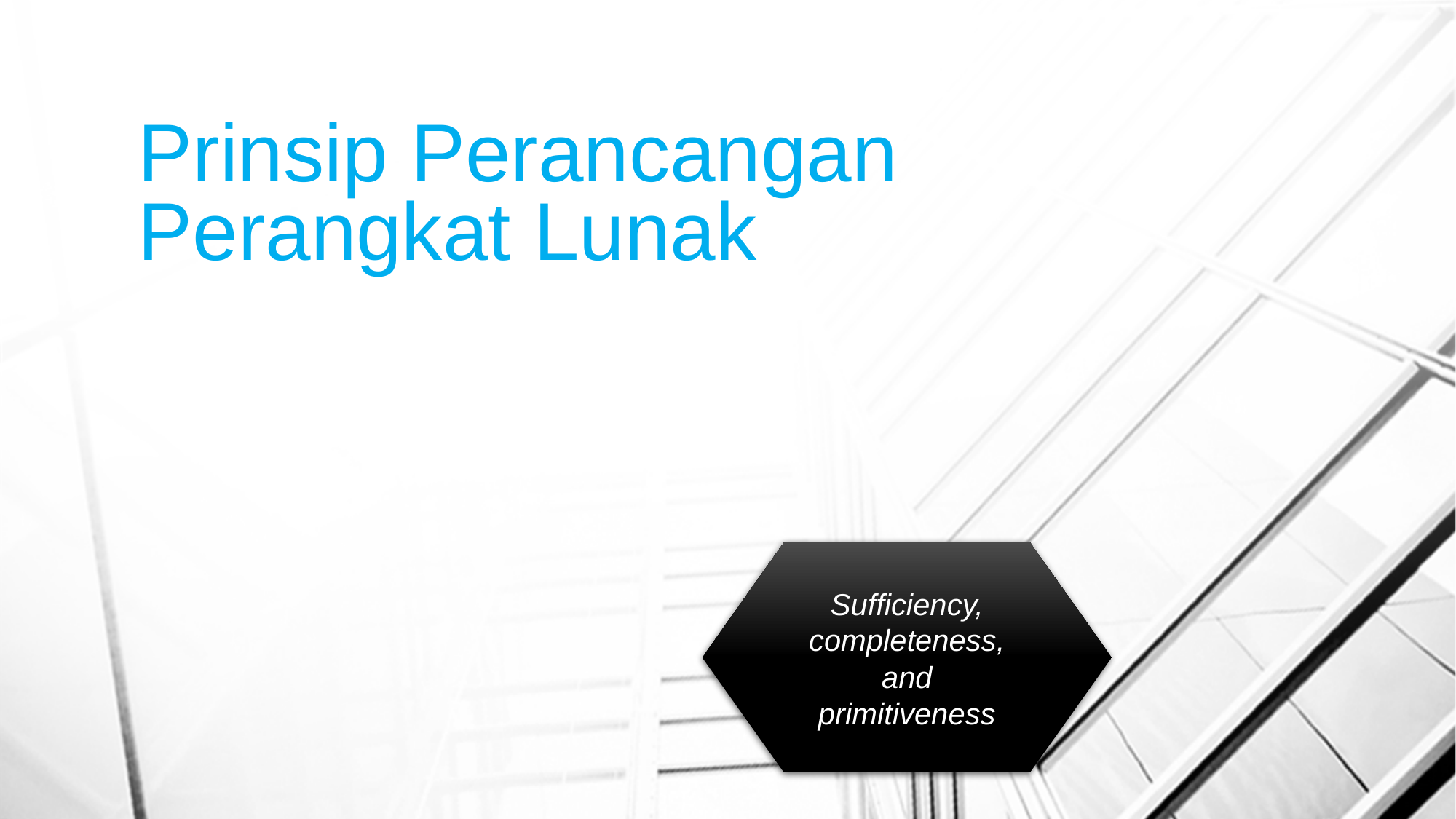

# Prinsip Perancangan Perangkat Lunak
Sufficiency, completeness, and primitiveness